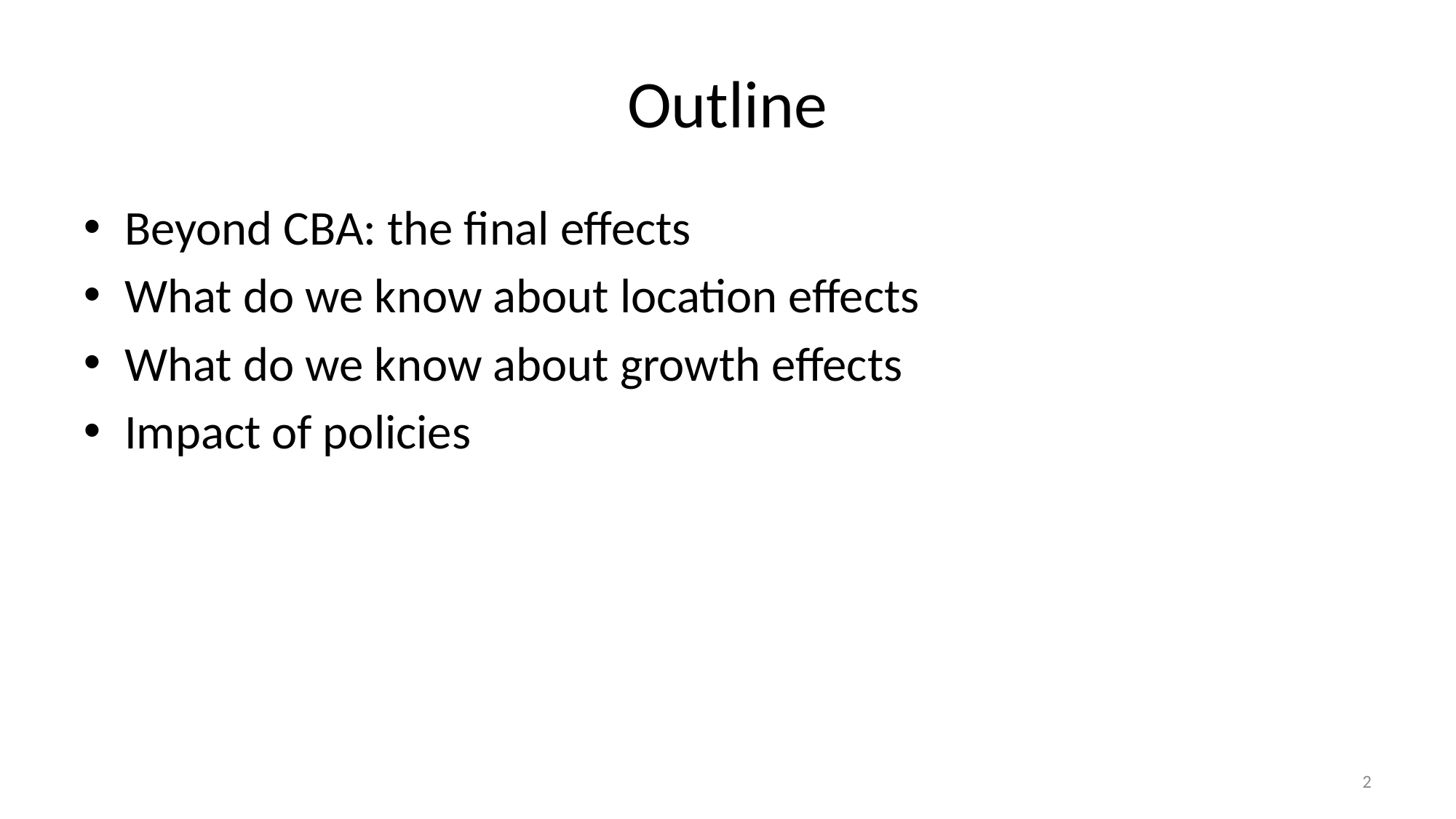

# Outline
Beyond CBA: the final effects
What do we know about location effects
What do we know about growth effects
Impact of policies

2